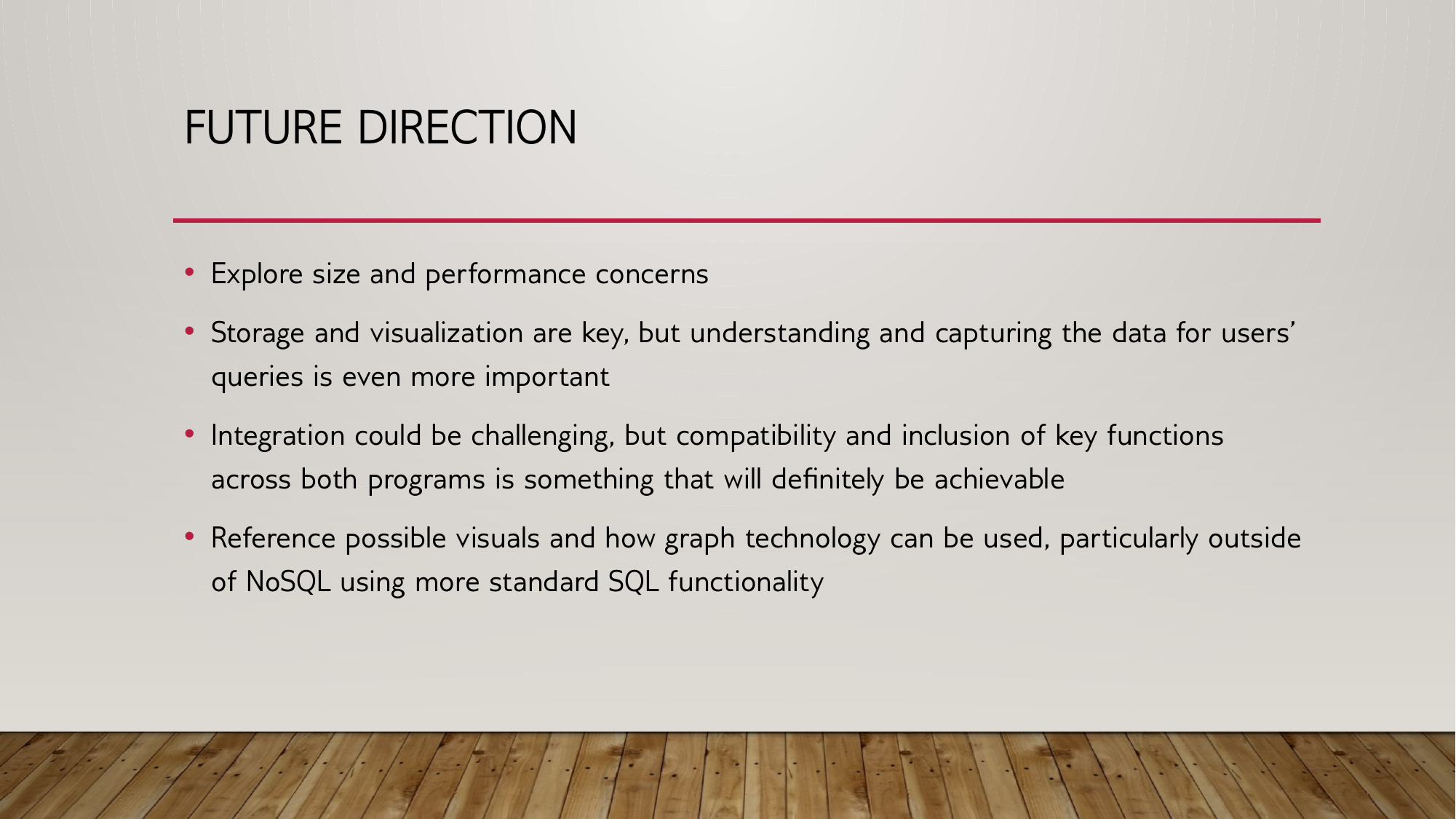

# Future Direction
Explore size and performance concerns
Storage and visualization are key, but understanding and capturing the data for users’ queries is even more important
Integration could be challenging, but compatibility and inclusion of key functions across both programs is something that will definitely be achievable
Reference possible visuals and how graph technology can be used, particularly outside of NoSQL using more standard SQL functionality